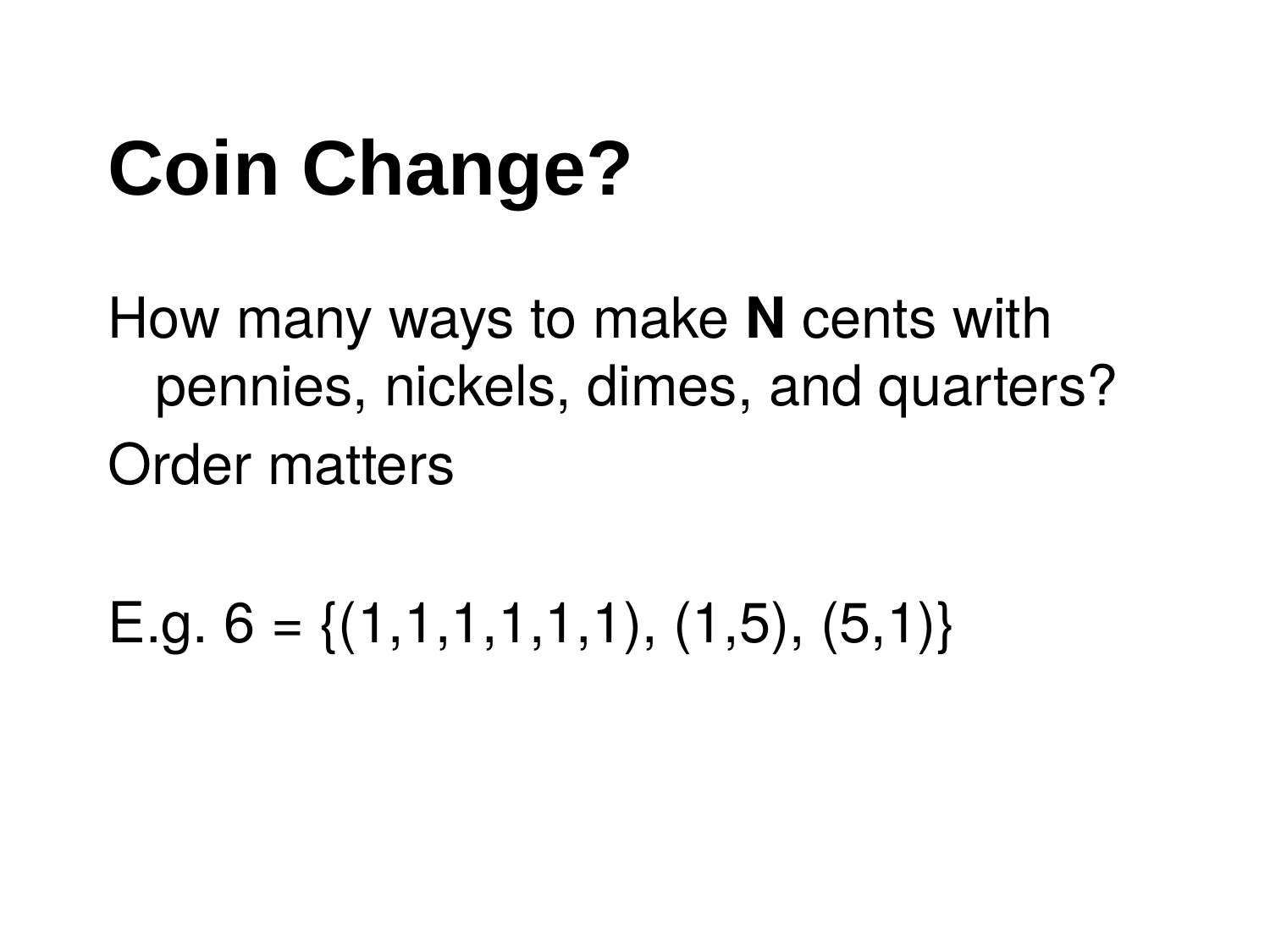

# Coin Change?
How many ways to make N cents with pennies, nickels, dimes, and quarters?
Order matters

E.g. 6 = {(1,1,1,1,1,1), (1,5), (5,1)}